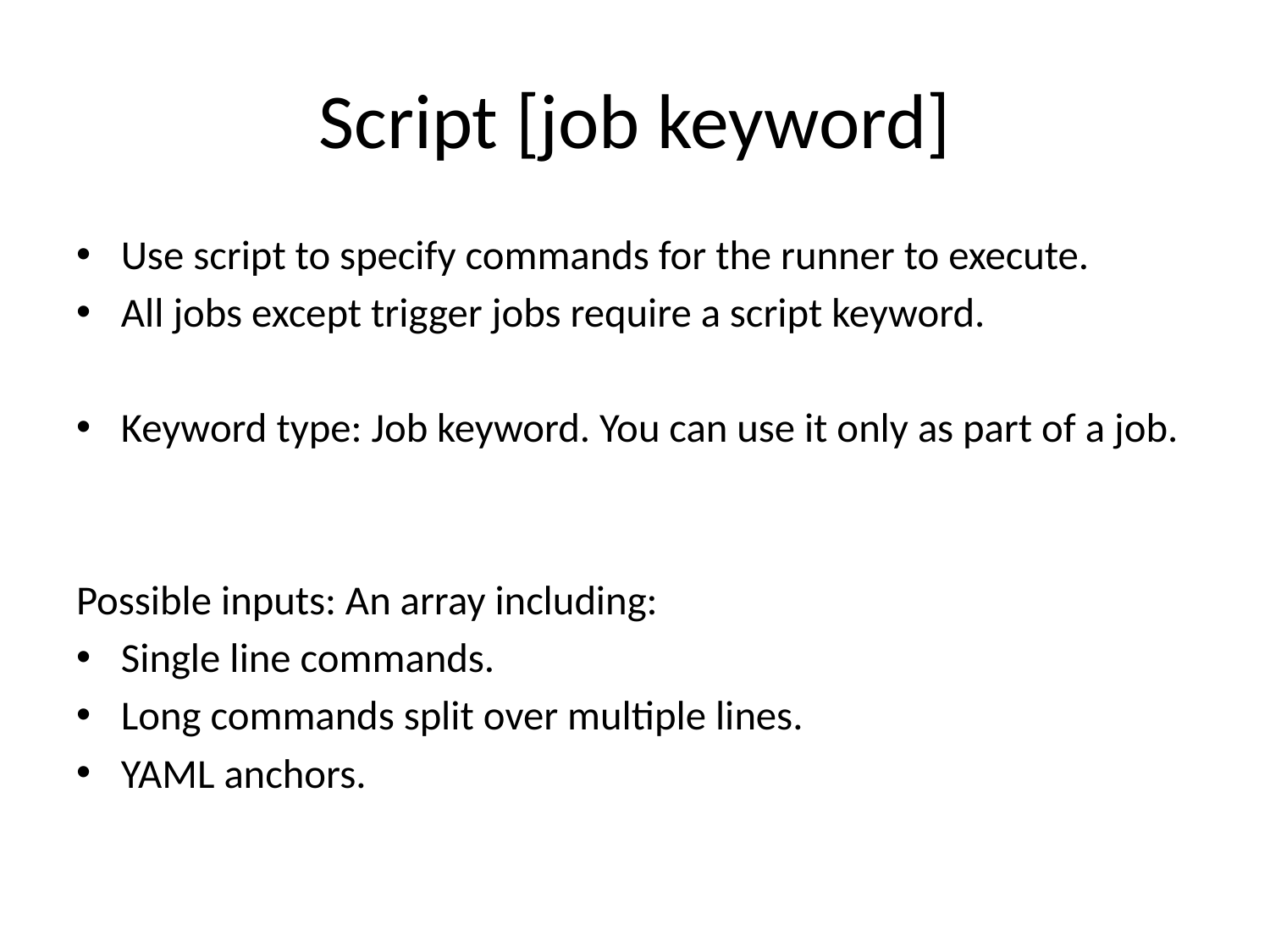

# Script [job keyword]
Use script to specify commands for the runner to execute.
All jobs except trigger jobs require a script keyword.

Keyword type: Job keyword. You can use it only as part of a job.

Possible inputs: An array including:
Single line commands.
Long commands split over multiple lines.
YAML anchors.